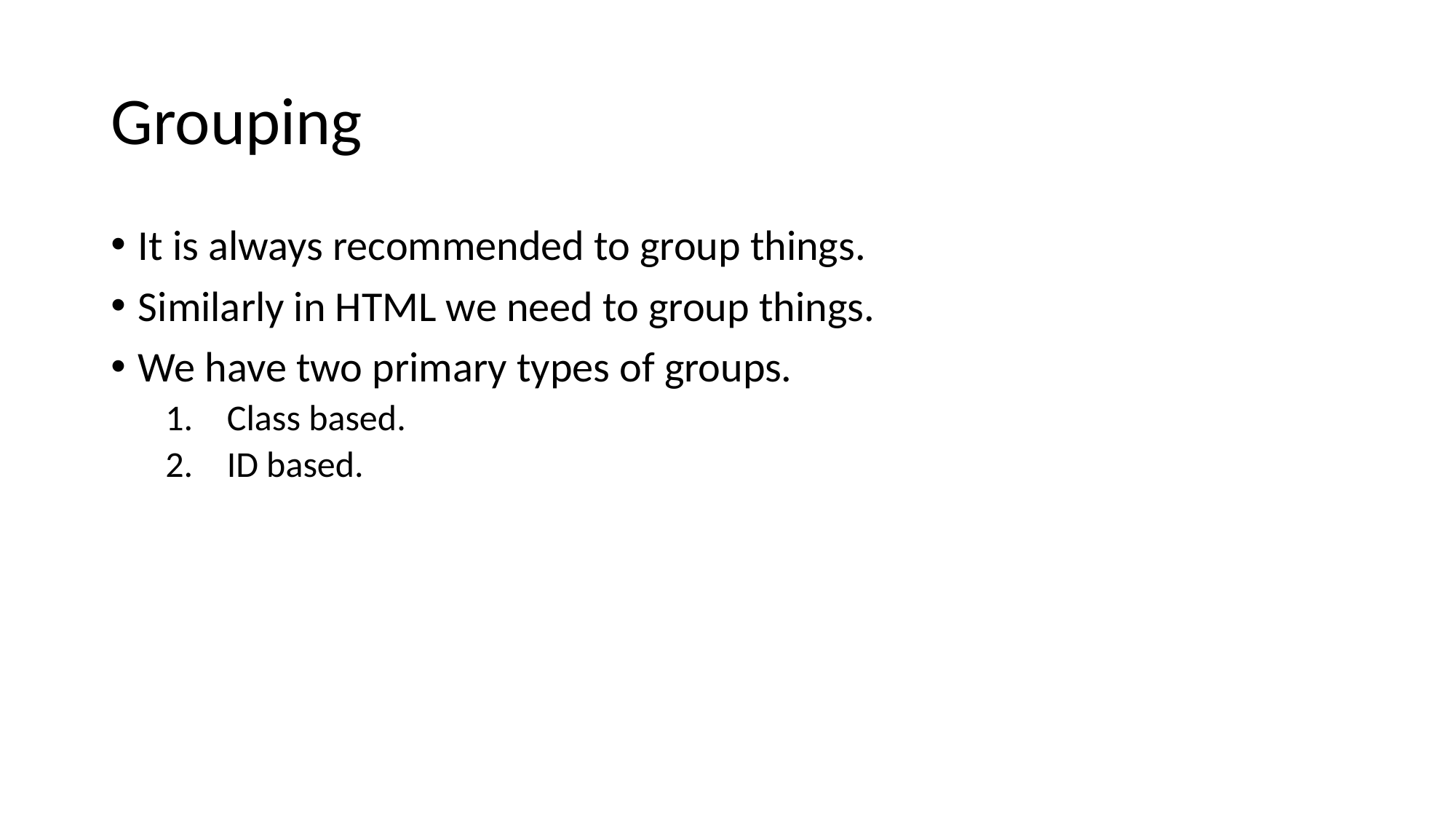

# Grouping
It is always recommended to group things.
Similarly in HTML we need to group things.
We have two primary types of groups.
Class based.
ID based.